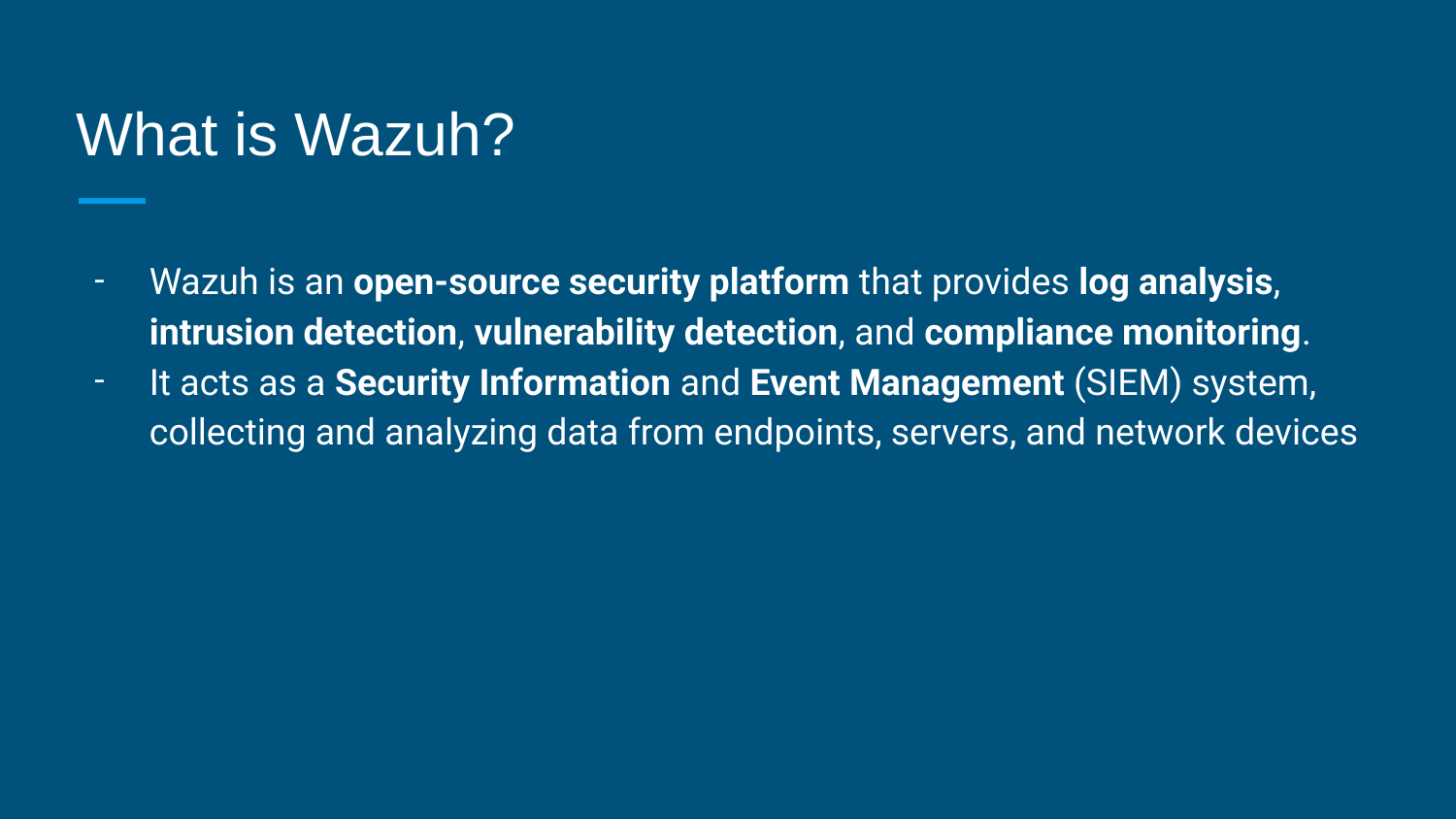

# What is Wazuh?
Wazuh is an open-source security platform that provides log analysis, intrusion detection, vulnerability detection, and compliance monitoring.
It acts as a Security Information and Event Management (SIEM) system, collecting and analyzing data from endpoints, servers, and network devices